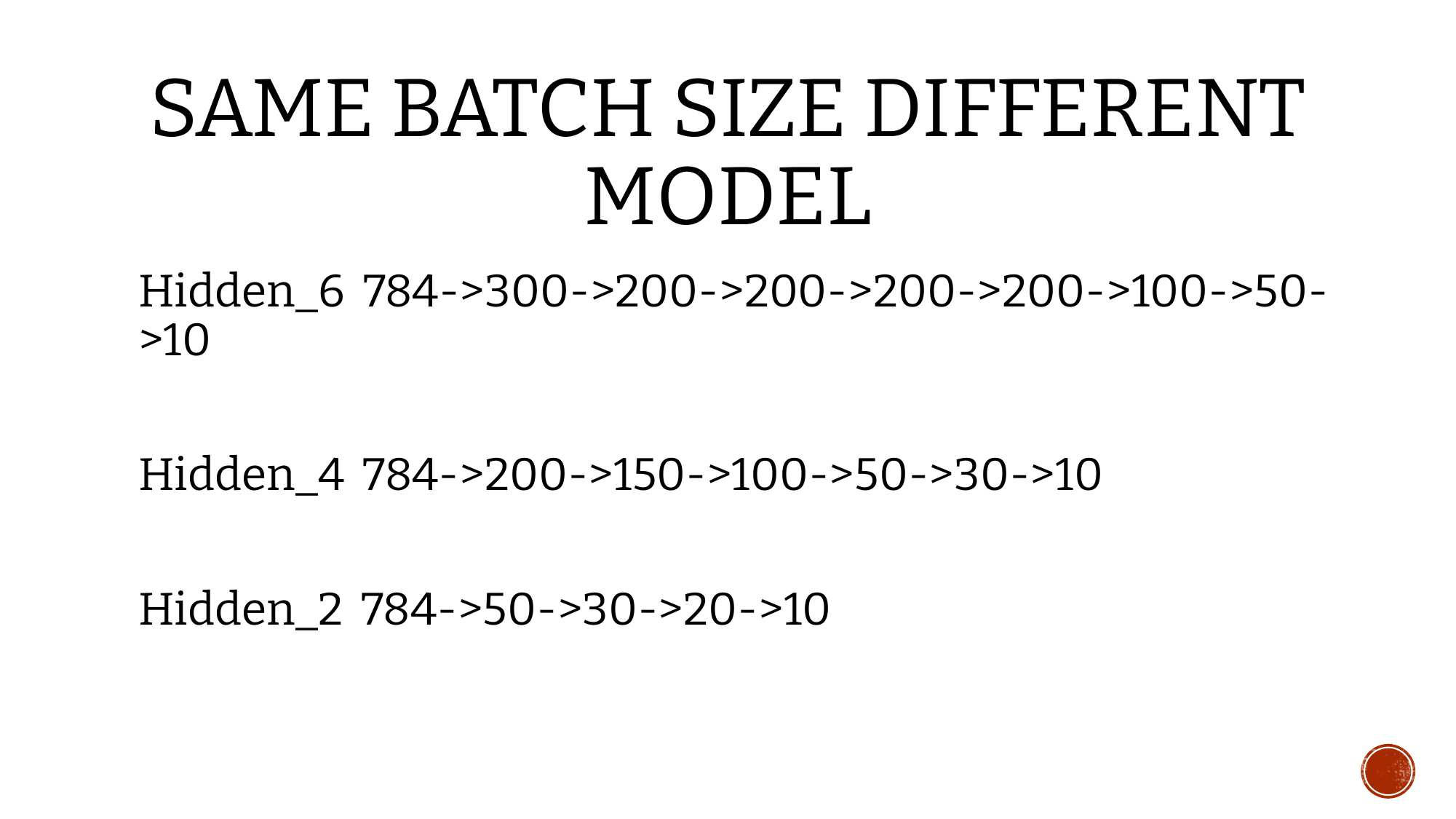

# Same batch size different model
Hidden_6  784->300->200->200->200->200->100->50->10

Hidden_4  784->200->150->100->50->30->10

Hidden_2  784->50->30->20->10